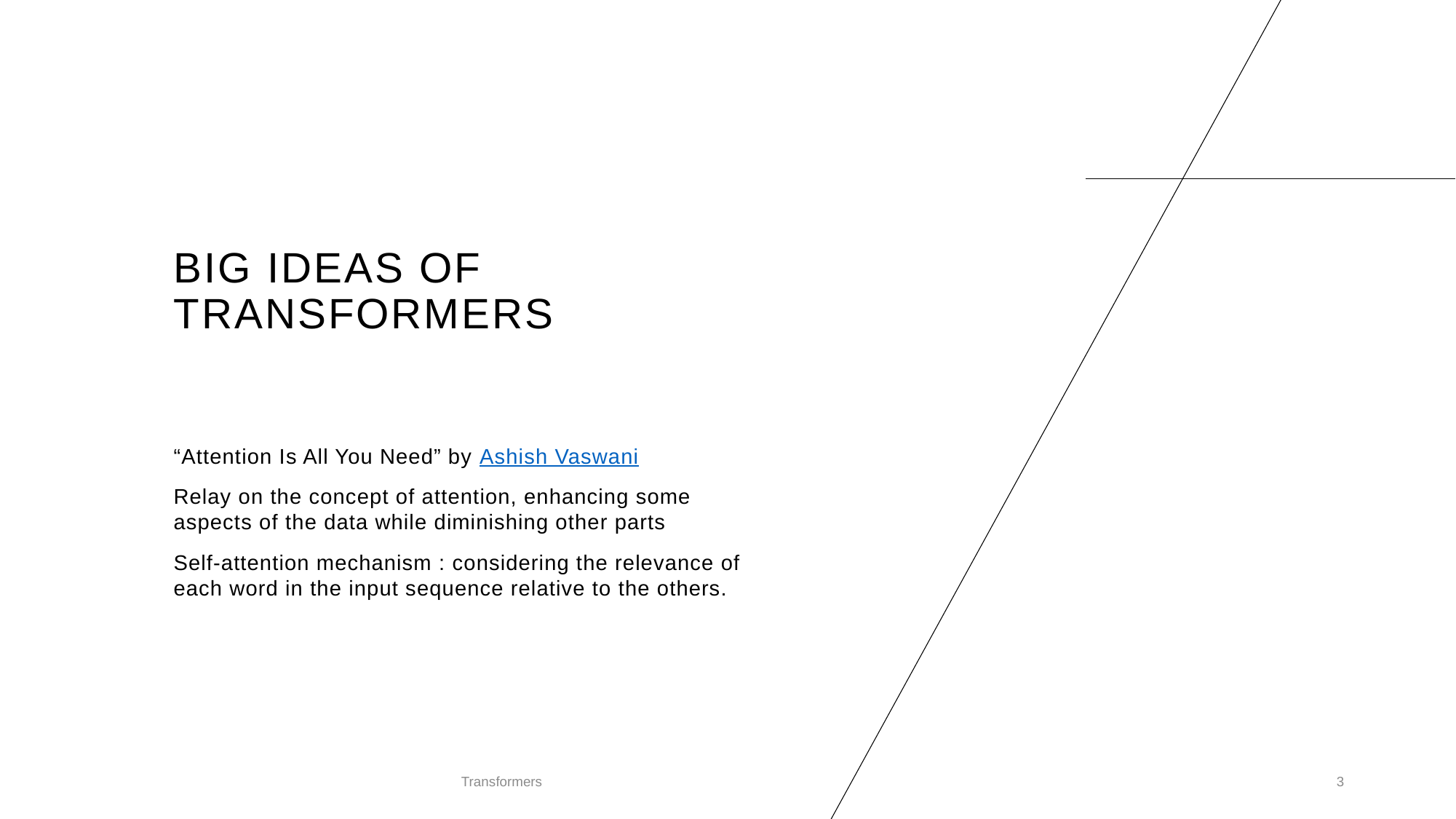

# Big Ideas of Transformers
“Attention Is All You Need” by Ashish Vaswani
Relay on the concept of attention, enhancing some aspects of the data while diminishing other parts
Self-attention mechanism : considering the relevance of each word in the input sequence relative to the others.

Transformers
3